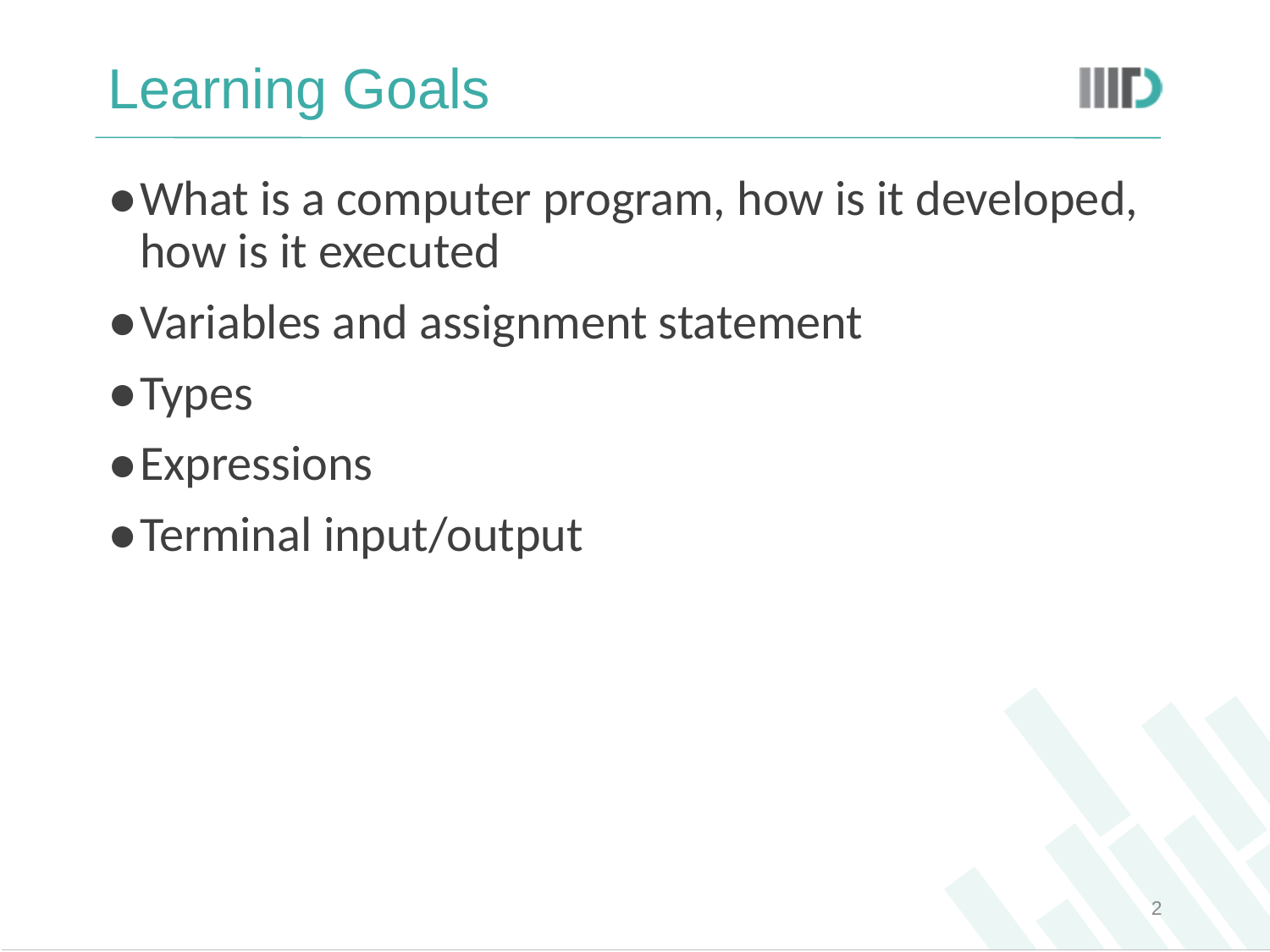

# Learning Goals
What is a computer program, how is it developed, how is it executed
Variables and assignment statement
Types
Expressions
Terminal input/output
2